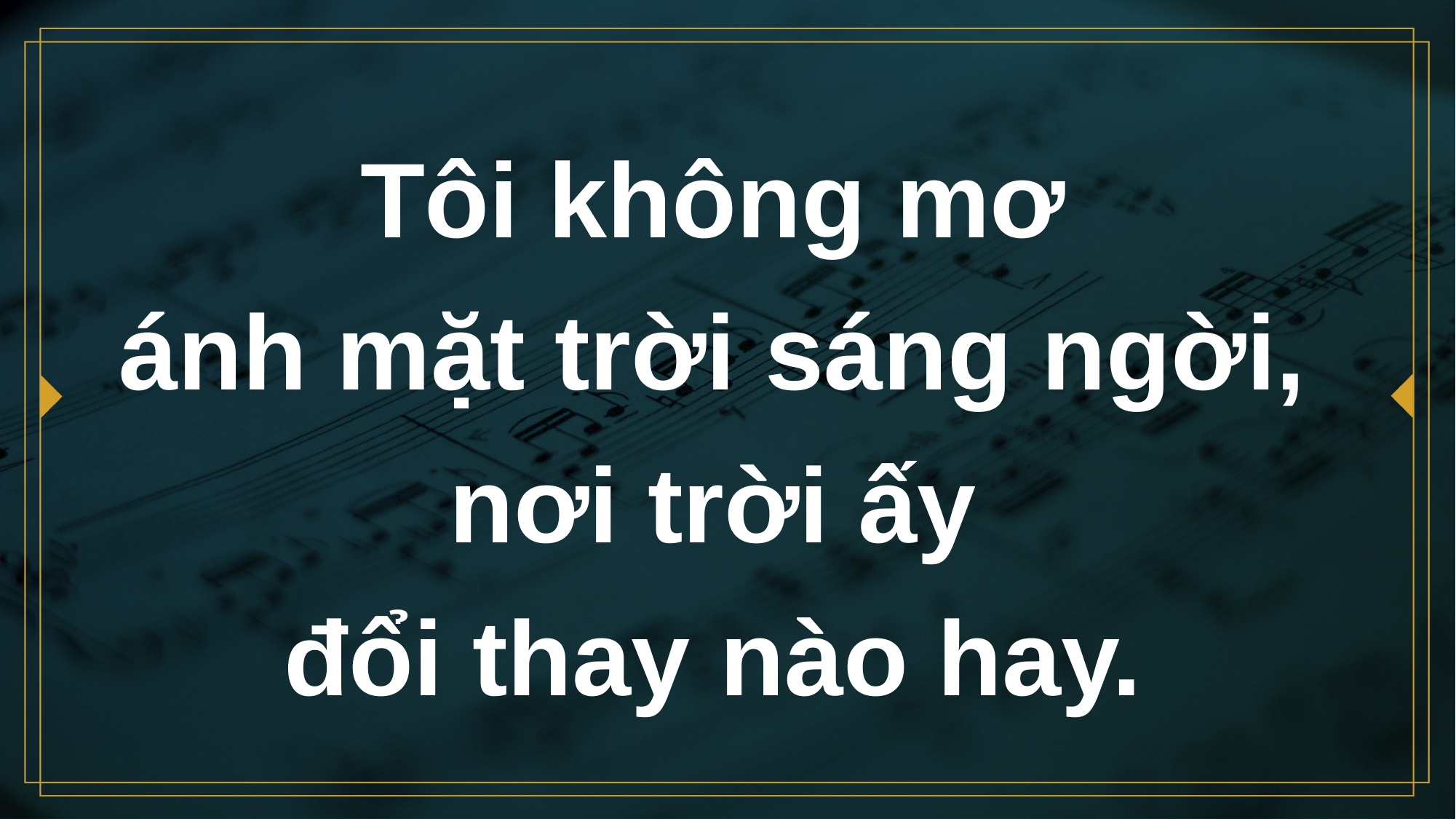

# Tôi không mơ ánh mặt trời sáng ngời,
nơi trời ấy
đổi thay nào hay.